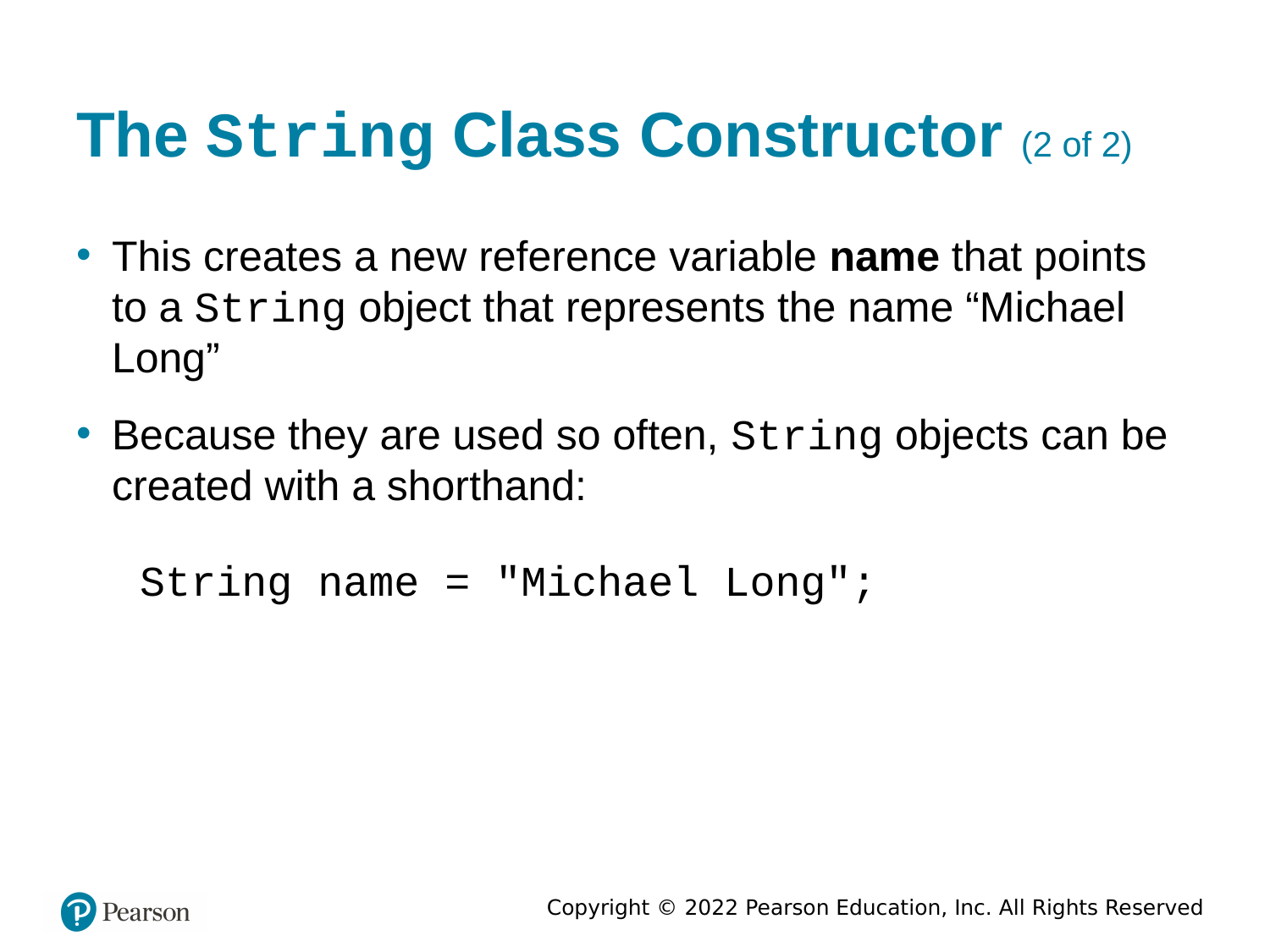

# The String Class Constructor (2 of 2)
This creates a new reference variable name that points to a String object that represents the name “Michael Long”
Because they are used so often, String objects can be created with a shorthand:
String name = "Michael Long";